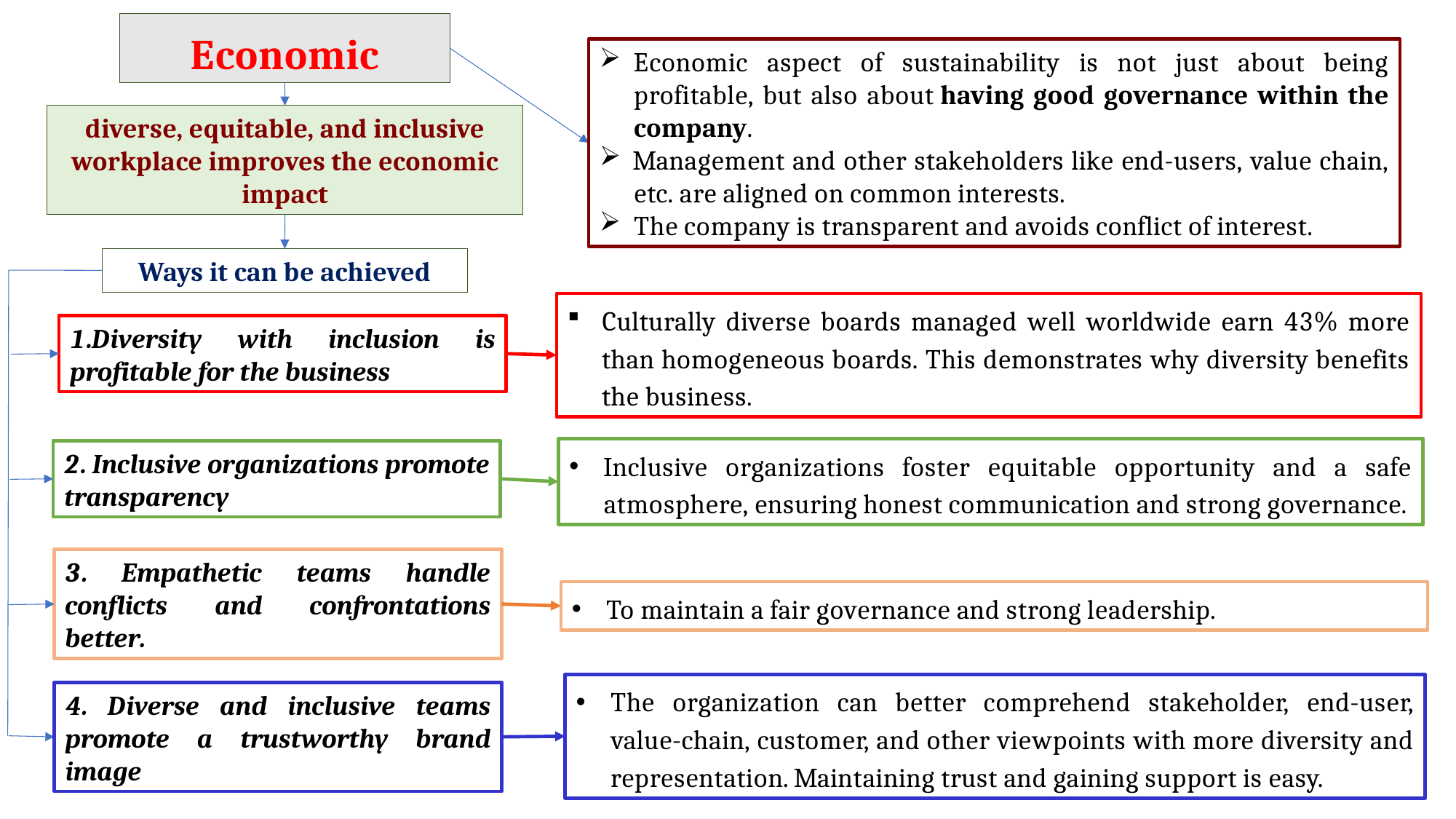

Economic
diverse, equitable, and inclusive workplace improves the economic impact
Ways it can be achieved
1.Diversity with inclusion is profitable for the business
2. Inclusive organizations promote transparency
3. Empathetic teams handle conflicts and confrontations better.
4. Diverse and inclusive teams promote a trustworthy brand image
Economic aspect of sustainability is not just about being profitable, but also about having good governance within the company.
Management and other stakeholders like end-users, value chain, etc. are aligned on common interests.
The company is transparent and avoids conflict of interest.
Culturally diverse boards managed well worldwide earn 43% more than homogeneous boards. This demonstrates why diversity benefits the business.
Inclusive organizations foster equitable opportunity and a safe atmosphere, ensuring honest communication and strong governance.
To maintain a fair governance and strong leadership.
The organization can better comprehend stakeholder, end-user, value-chain, customer, and other viewpoints with more diversity and representation. Maintaining trust and gaining support is easy.